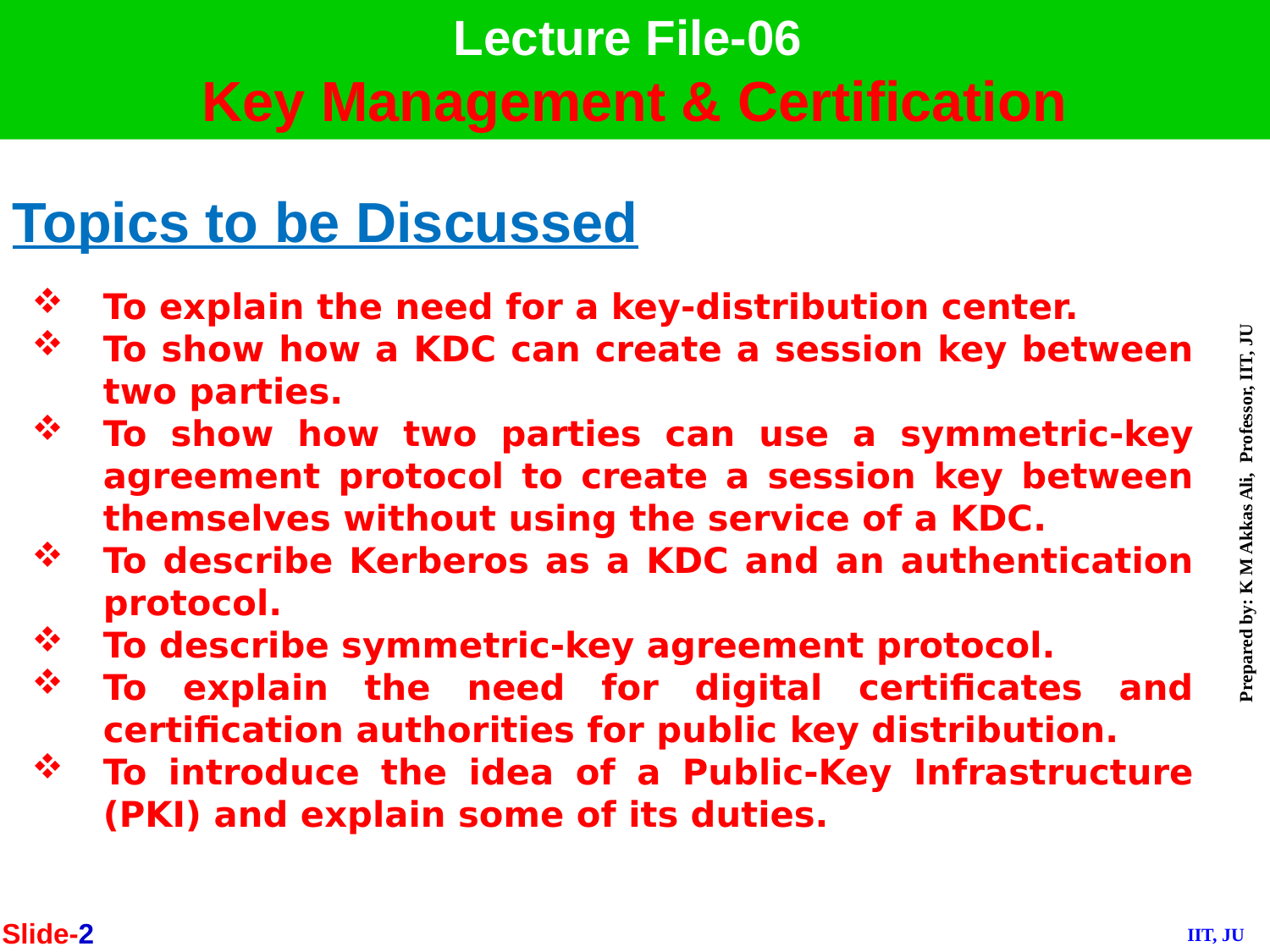

Lecture File-06
Key Management & Certification
Topics to be Discussed
To explain the need for a key-distribution center.
To show how a KDC can create a session key between two parties.
To show how two parties can use a symmetric-key agreement protocol to create a session key between themselves without using the service of a KDC.
To describe Kerberos as a KDC and an authentication protocol.
To describe symmetric-key agreement protocol.
To explain the need for digital certificates and certification authorities for public key distribution.
To introduce the idea of a Public-Key Infrastructure (PKI) and explain some of its duties.
Slide-2